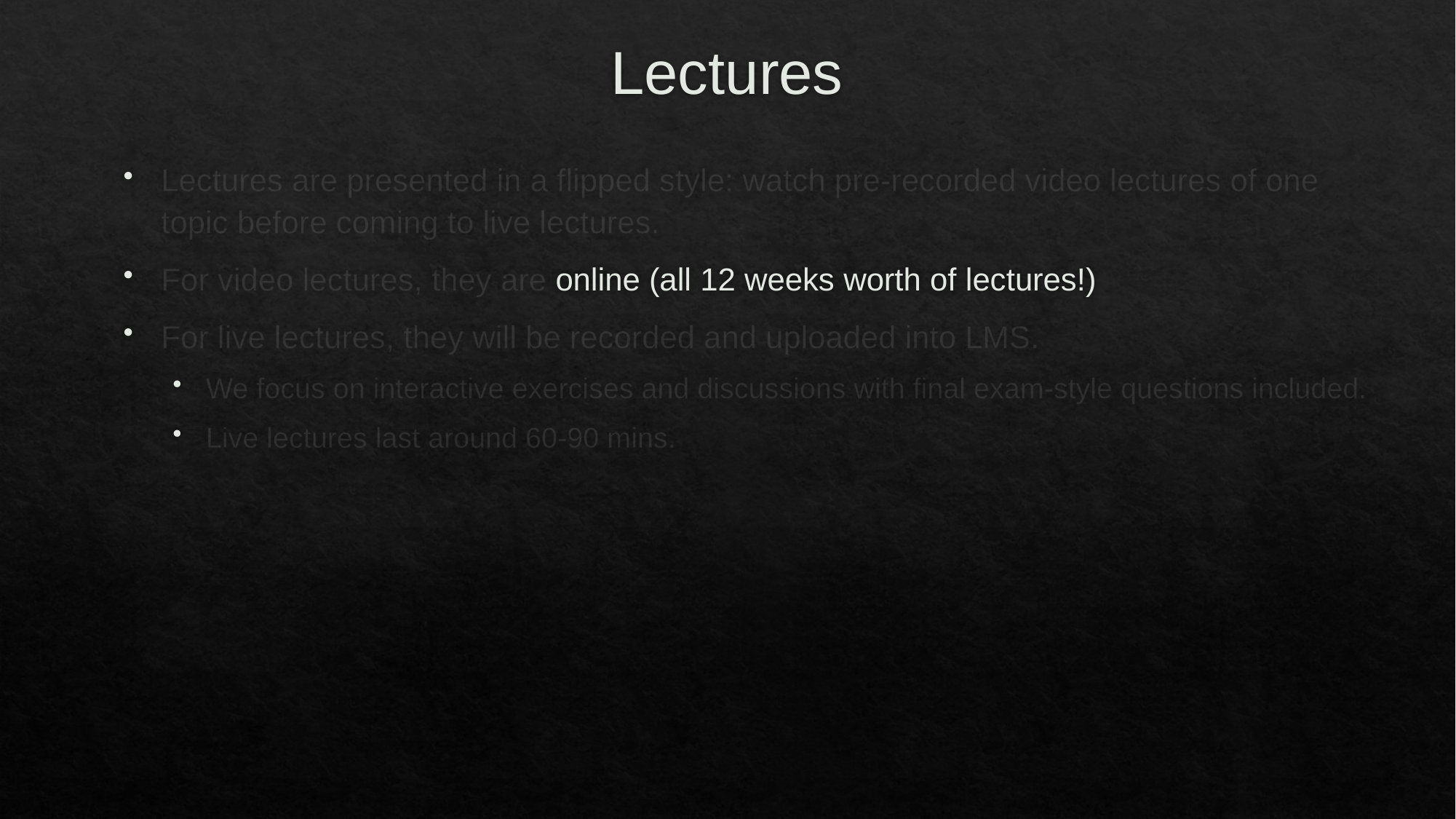

# Lectures
Lectures are presented in a flipped style: watch pre-recorded video lectures of one topic before coming to live lectures.
For video lectures, they are online (all 12 weeks worth of lectures!)
For live lectures, they will be recorded and uploaded into LMS.
We focus on interactive exercises and discussions with final exam-style questions included.
Live lectures last around 60-90 mins.